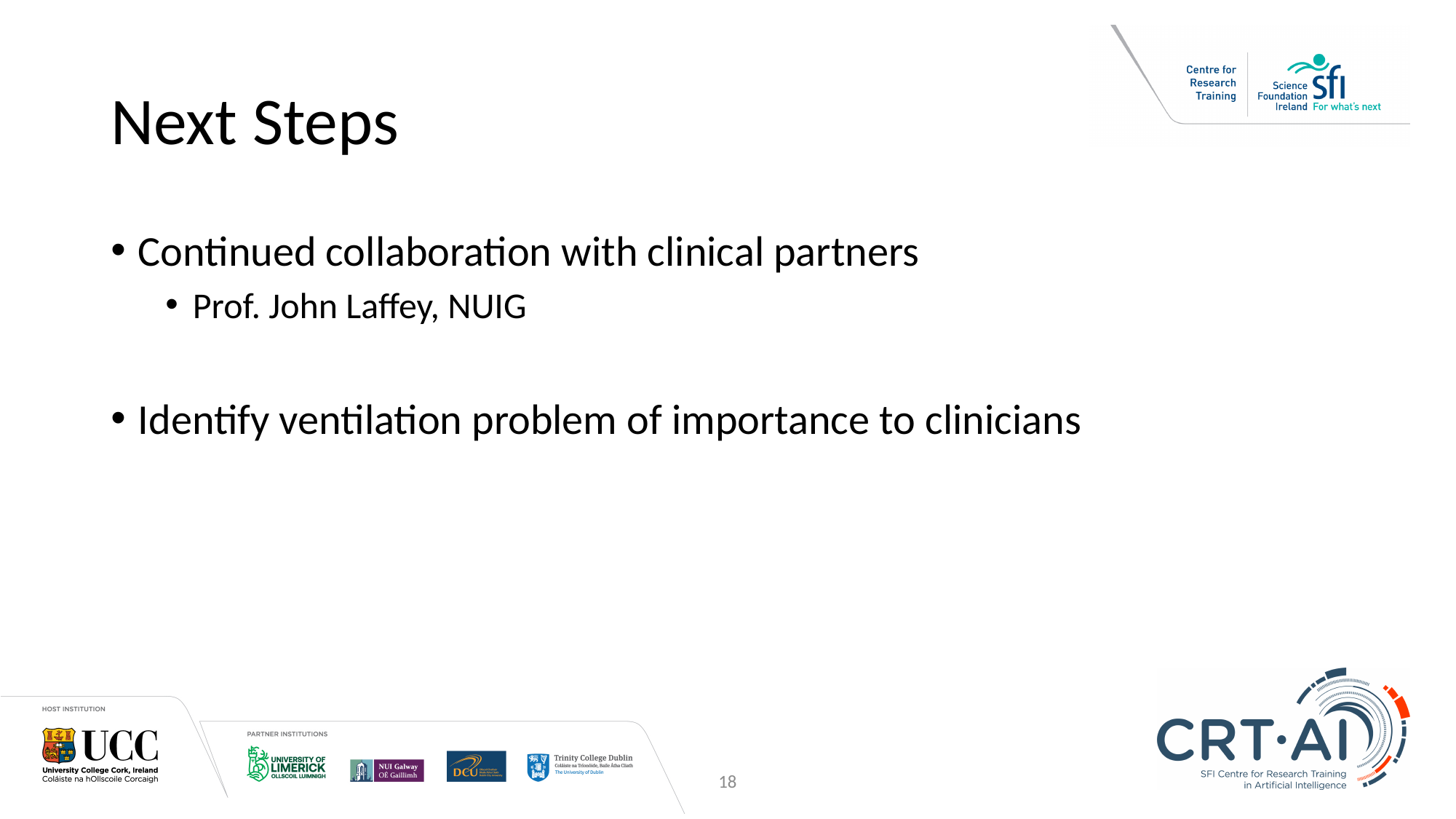

# Next Steps
Continued collaboration with clinical partners
Prof. John Laffey, NUIG
Identify ventilation problem of importance to clinicians

18